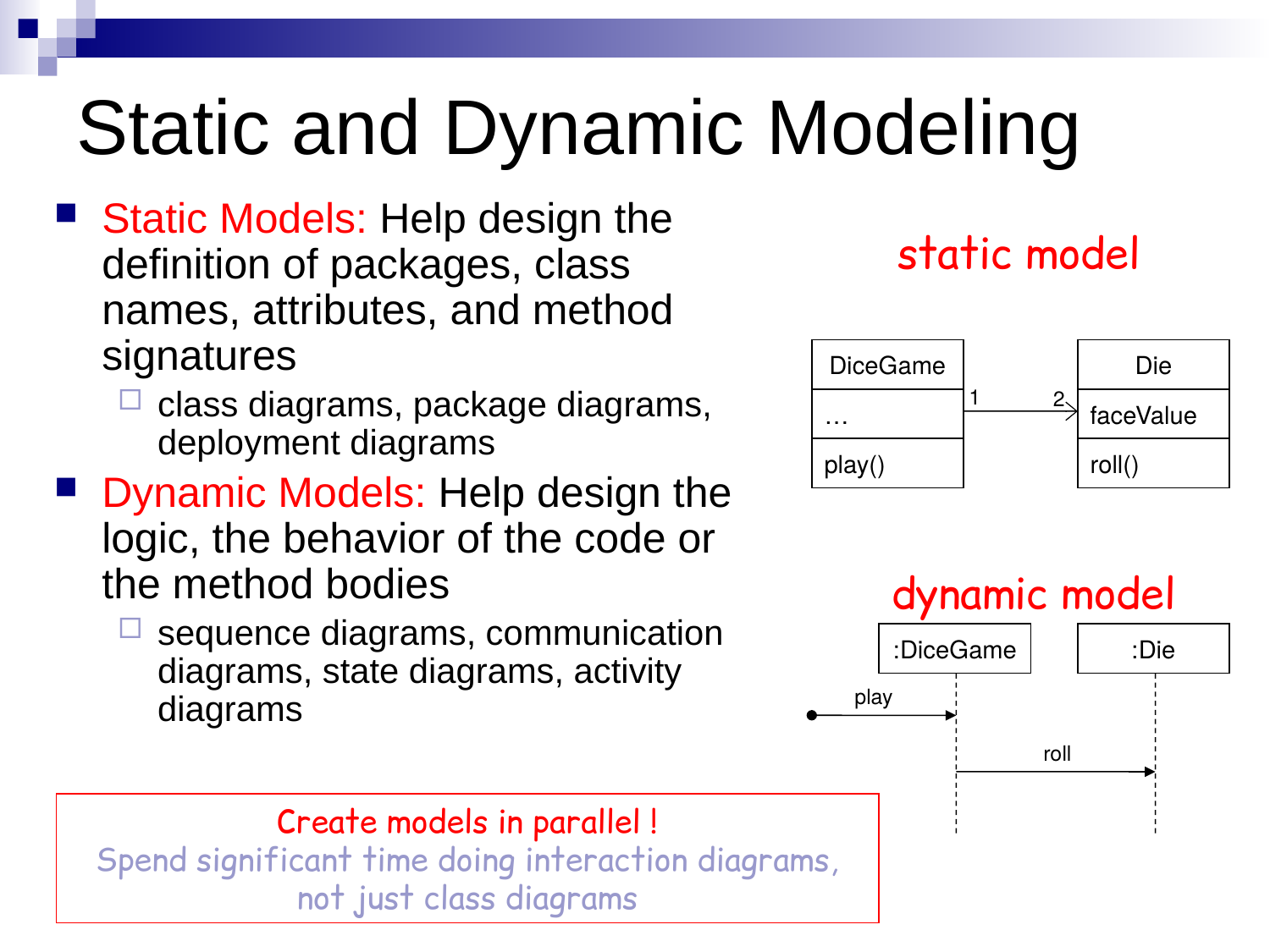

Static and Dynamic Modeling
Static Models: Help design the definition of packages, class names, attributes, and method signatures
class diagrams, package diagrams, deployment diagrams
Dynamic Models: Help design the logic, the behavior of the code or the method bodies
sequence diagrams, communication diagrams, state diagrams, activity diagrams
static model
DiceGame
Die
1
2
…
faceValue

play()
roll()
dynamic model
:DiceGame
:Die

play

roll

Create models in parallel !
Spend significant time doing interaction diagrams,
not just class diagrams